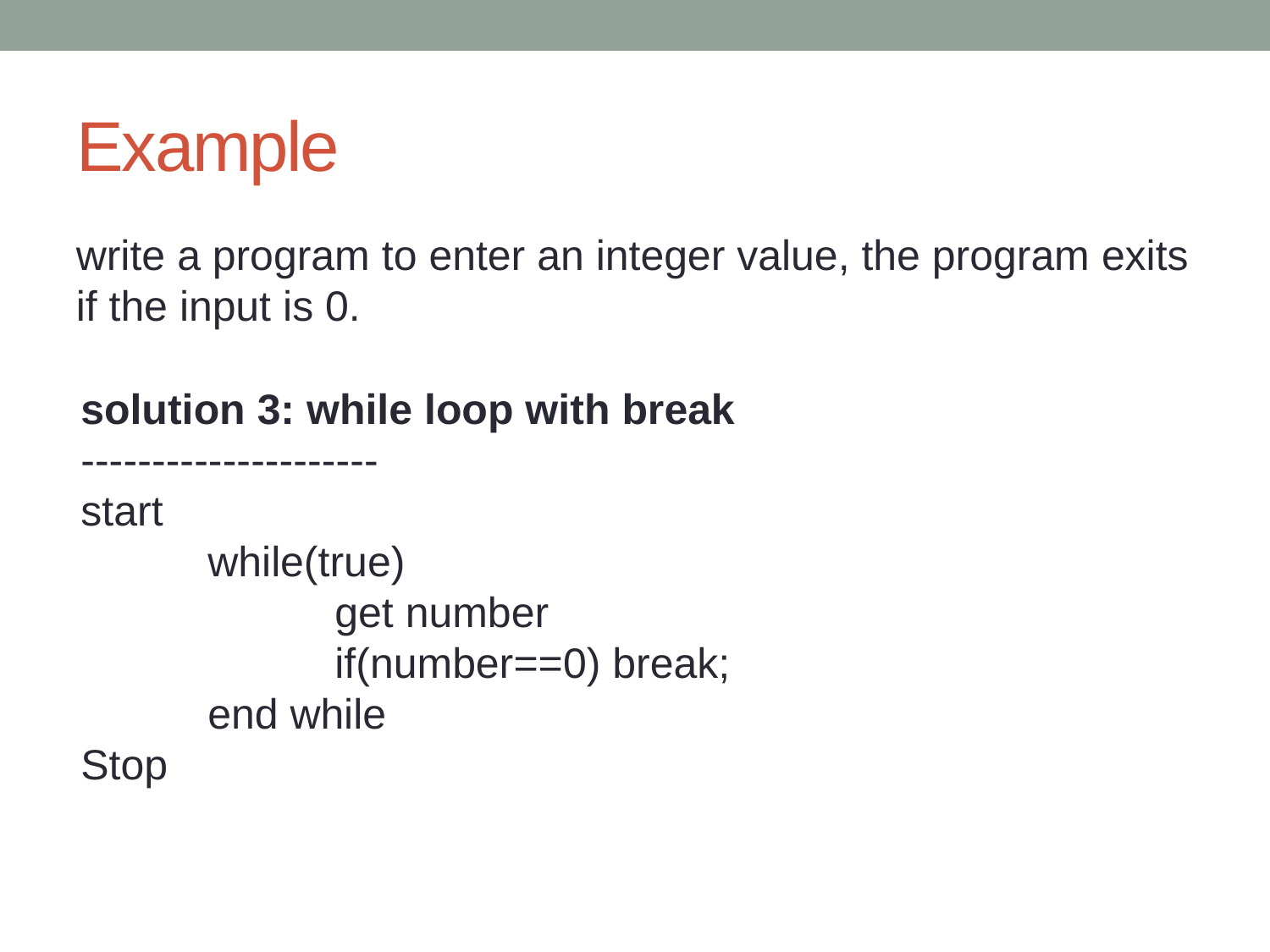

# Example
write a program to enter an integer value, the program exits if the input is 0.
solution 3: while loop with break
---------------------
start
	while(true)
		get number
 		if(number==0) break;
	end while
Stop